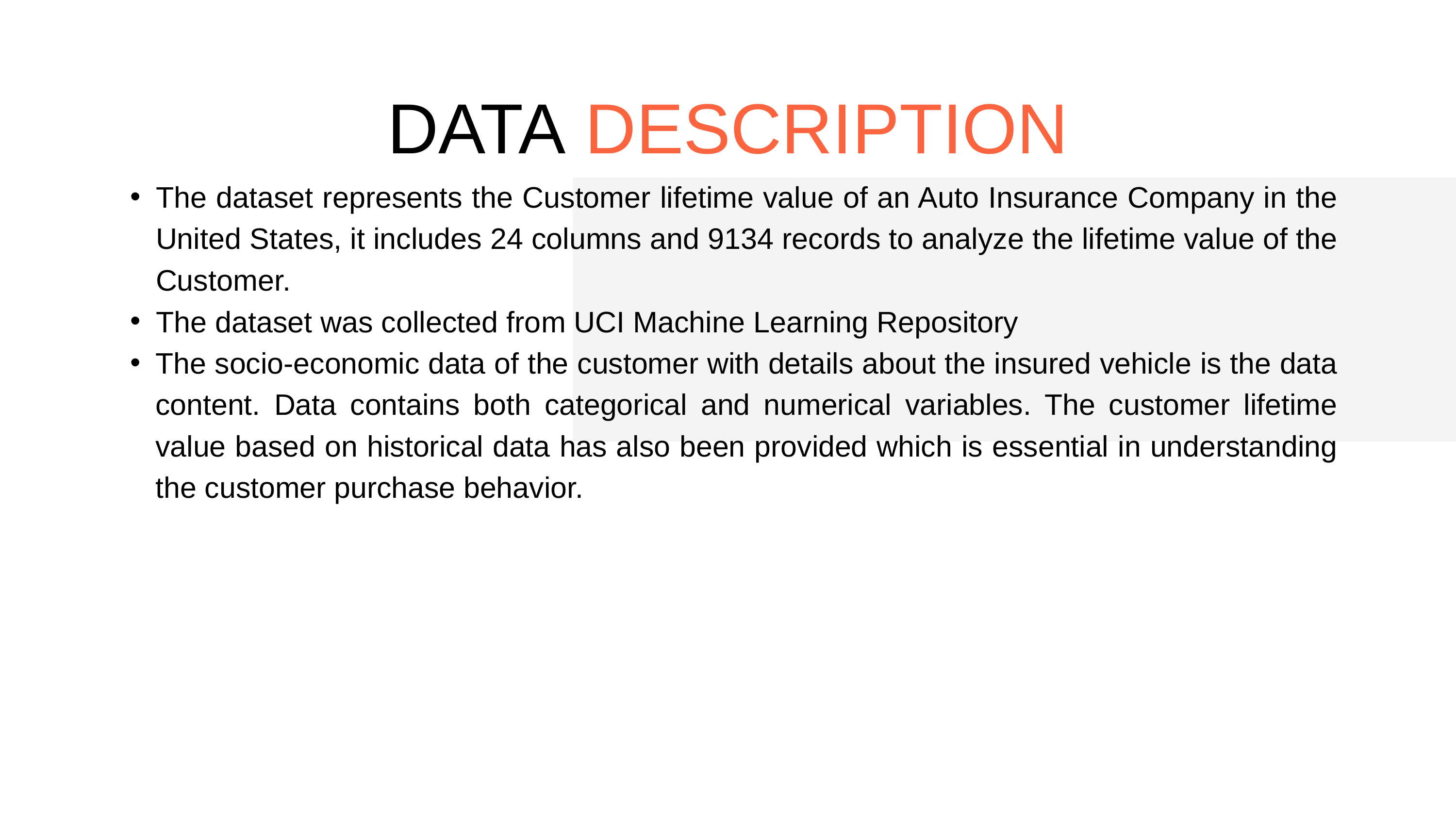

DATA DESCRIPTION
The dataset represents the Customer lifetime value of an Auto Insurance Company in the United States, it includes 24 columns and 9134 records to analyze the lifetime value of the Customer.
The dataset was collected from UCI Machine Learning Repository
The socio-economic data of the customer with details about the insured vehicle is the data content. Data contains both categorical and numerical variables. The customer lifetime value based on historical data has also been provided which is essential in understanding the customer purchase behavior.